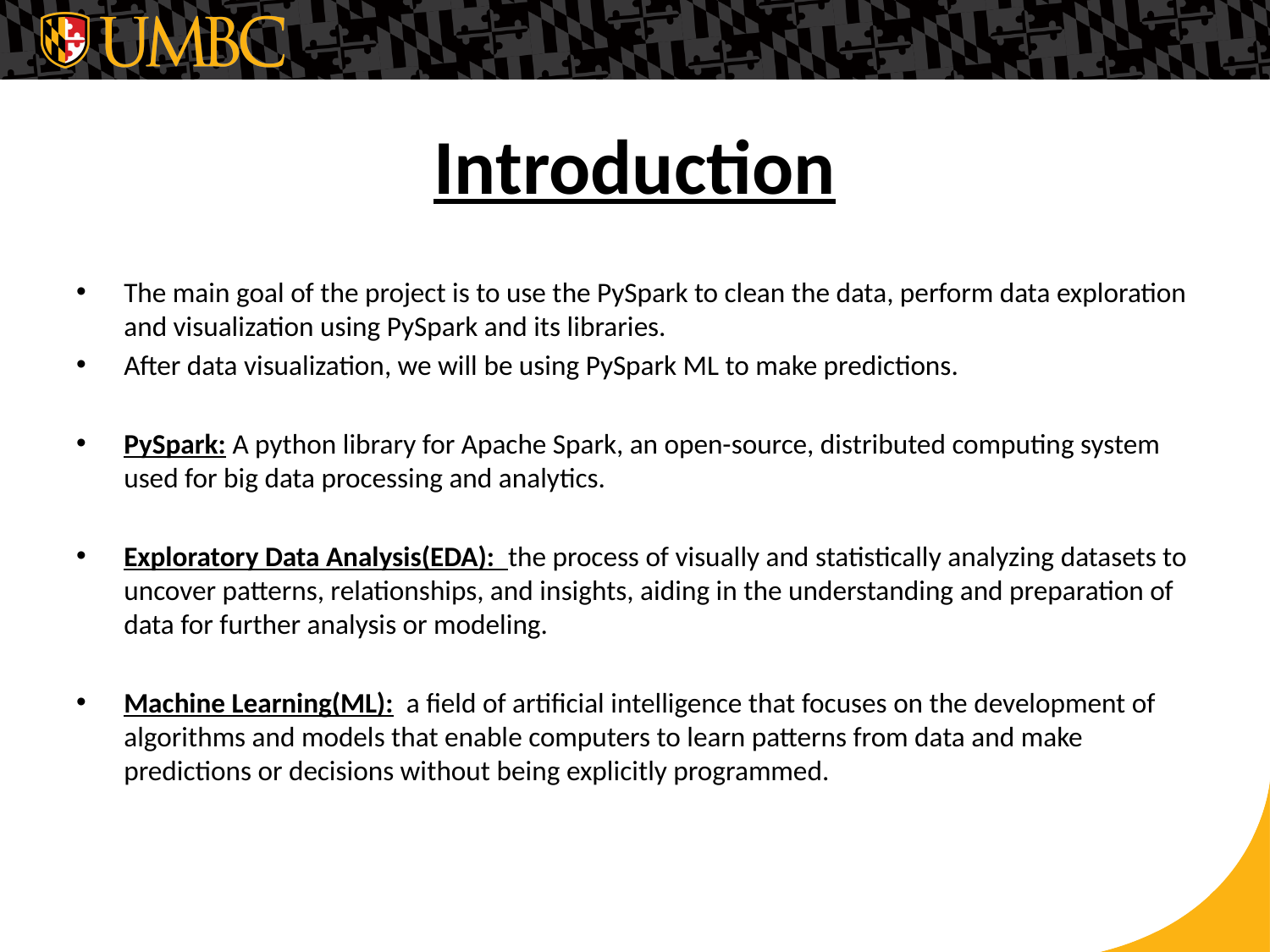

# Introduction
The main goal of the project is to use the PySpark to clean the data, perform data exploration and visualization using PySpark and its libraries.
After data visualization, we will be using PySpark ML to make predictions.

PySpark: A python library for Apache Spark, an open-source, distributed computing system used for big data processing and analytics.

Exploratory Data Analysis(EDA):  the process of visually and statistically analyzing datasets to uncover patterns, relationships, and insights, aiding in the understanding and preparation of data for further analysis or modeling.

Machine Learning(ML):  a field of artificial intelligence that focuses on the development of algorithms and models that enable computers to learn patterns from data and make predictions or decisions without being explicitly programmed.